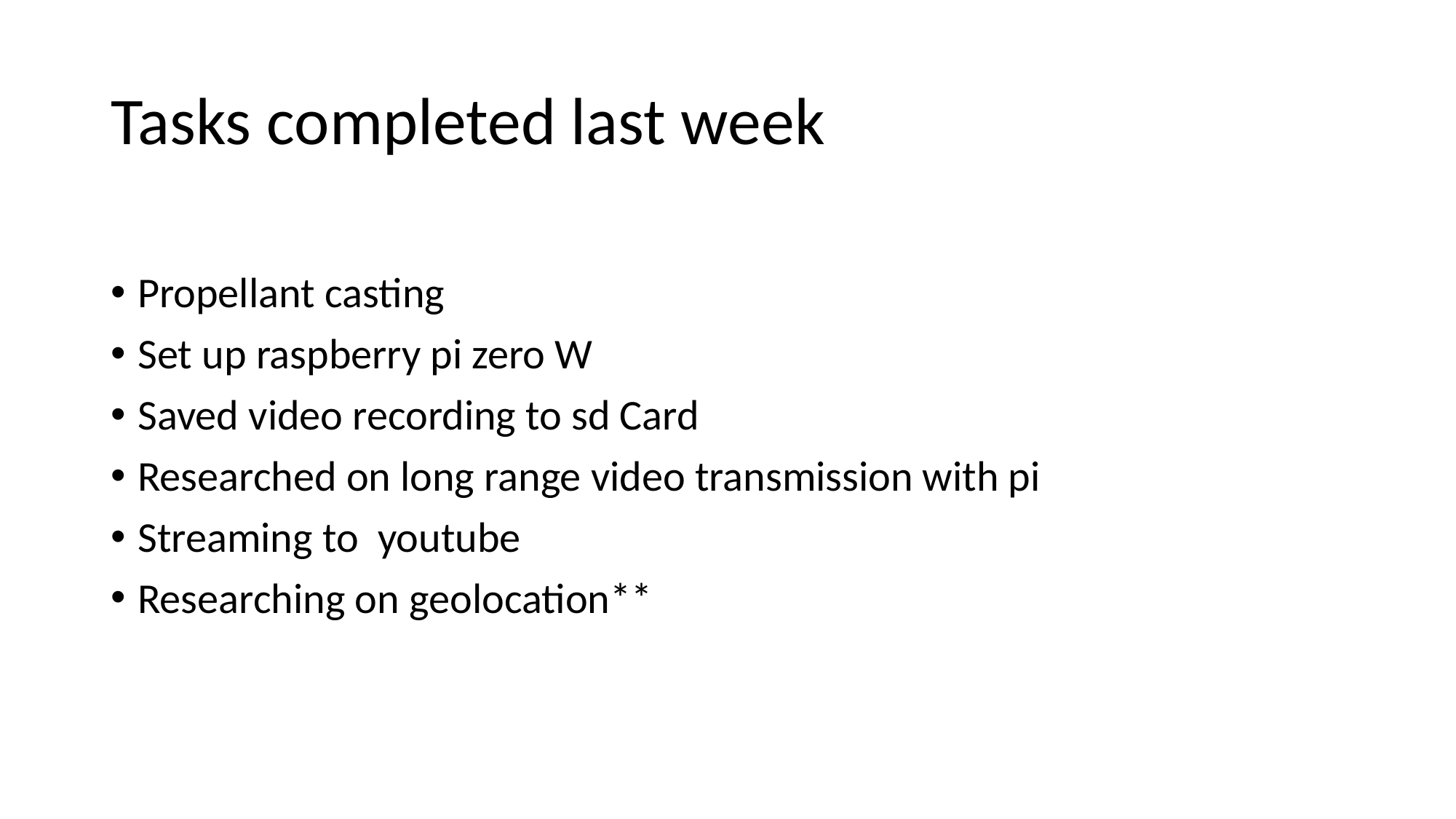

Tasks completed last week

Propellant casting
Set up raspberry pi zero W
Saved video recording to sd Card
Researched on long range video transmission with pi
Streaming to  youtube
Researching on geolocation**